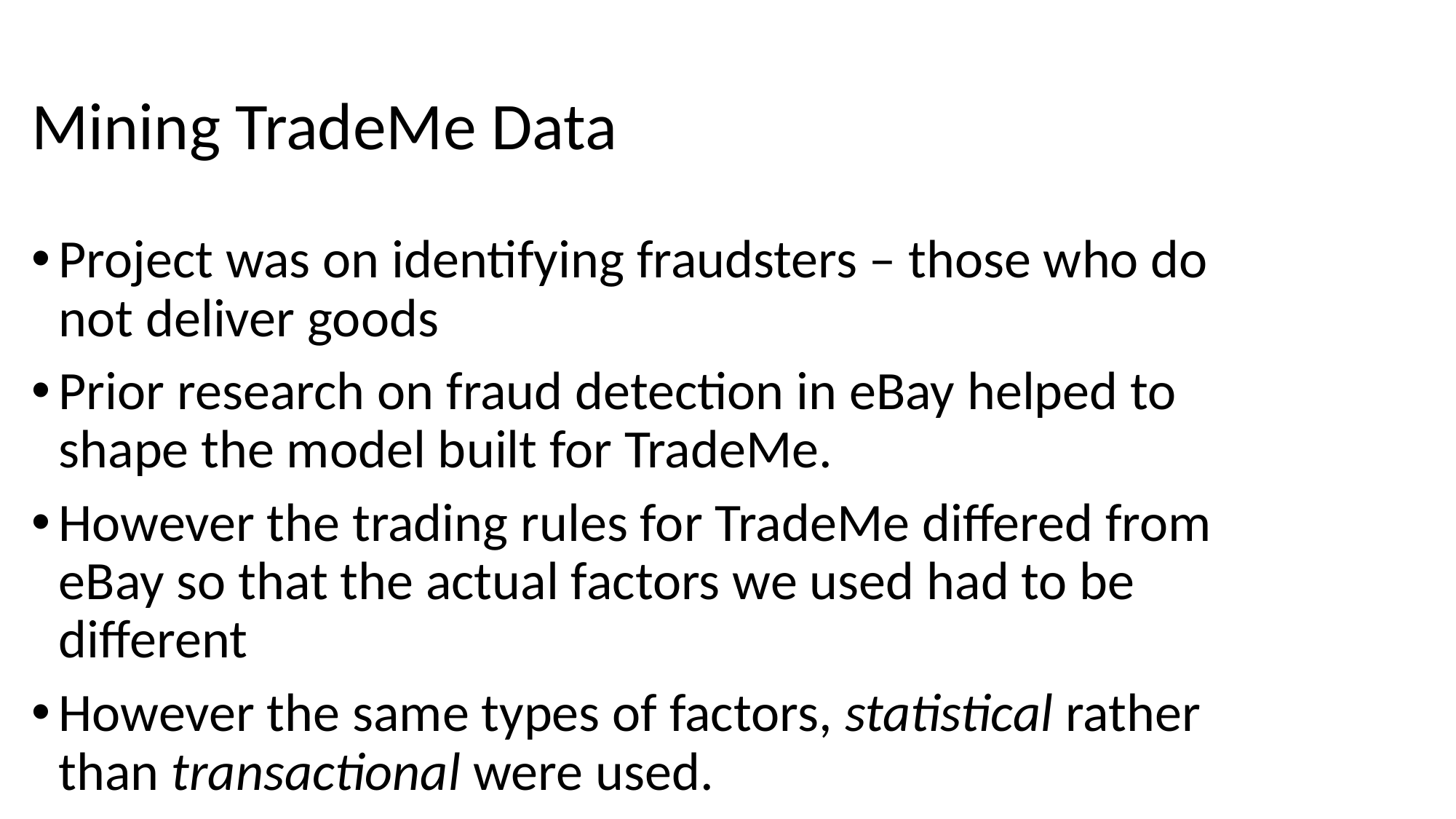

# Mining TradeMe Data
Project was on identifying fraudsters – those who do not deliver goods
Prior research on fraud detection in eBay helped to shape the model built for TradeMe.
However the trading rules for TradeMe differed from eBay so that the actual factors we used had to be different
However the same types of factors, statistical rather than transactional were used.